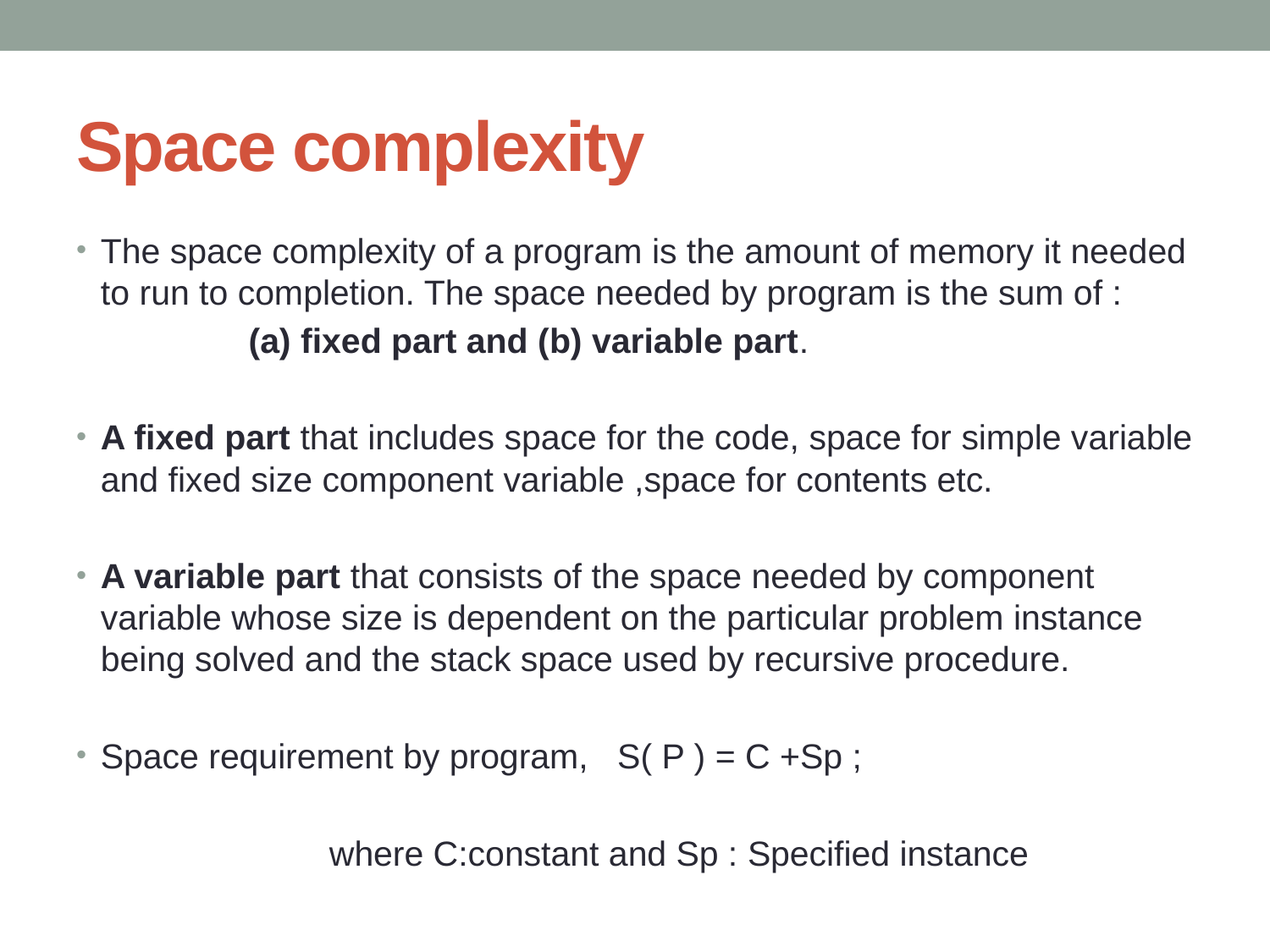

# Space complexity
The space complexity of a program is the amount of memory it needed to run to completion. The space needed by program is the sum of :
	       (a) fixed part and (b) variable part.

A fixed part that includes space for the code, space for simple variable and fixed size component variable ,space for contents etc.

A variable part that consists of the space needed by component variable whose size is dependent on the particular problem instance being solved and the stack space used by recursive procedure.

Space requirement by program,   S( P ) = C +Sp ;

                          where C:constant and Sp : Specified instance